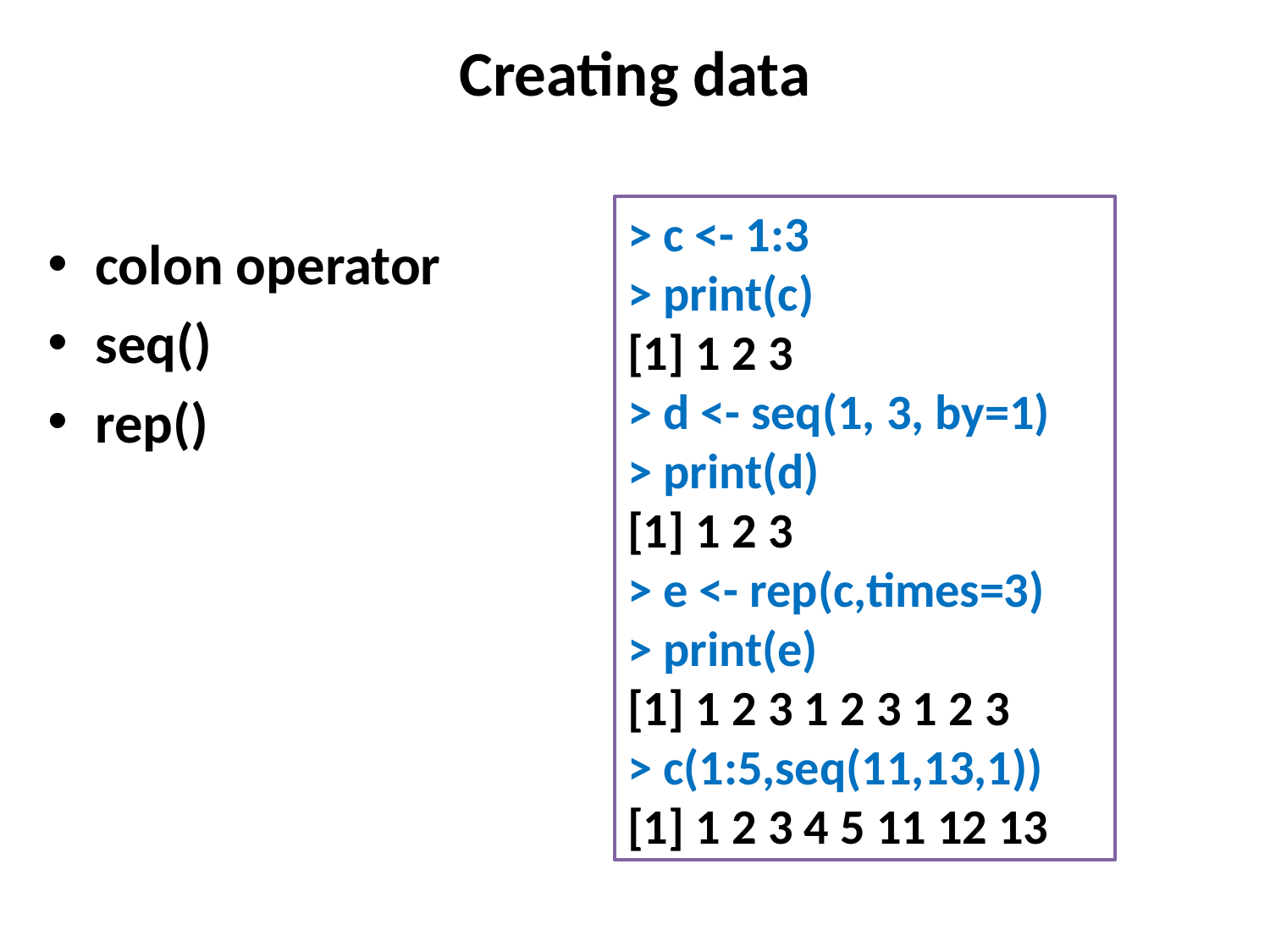

# Creating data
> c <- 1:3
> print(c)
[1] 1 2 3
> d <- seq(1, 3, by=1)
> print(d)
[1] 1 2 3
> e <- rep(c,times=3)
> print(e)
[1] 1 2 3 1 2 3 1 2 3
> c(1:5,seq(11,13,1))
[1] 1 2 3 4 5 11 12 13
colon operator
seq()
rep()